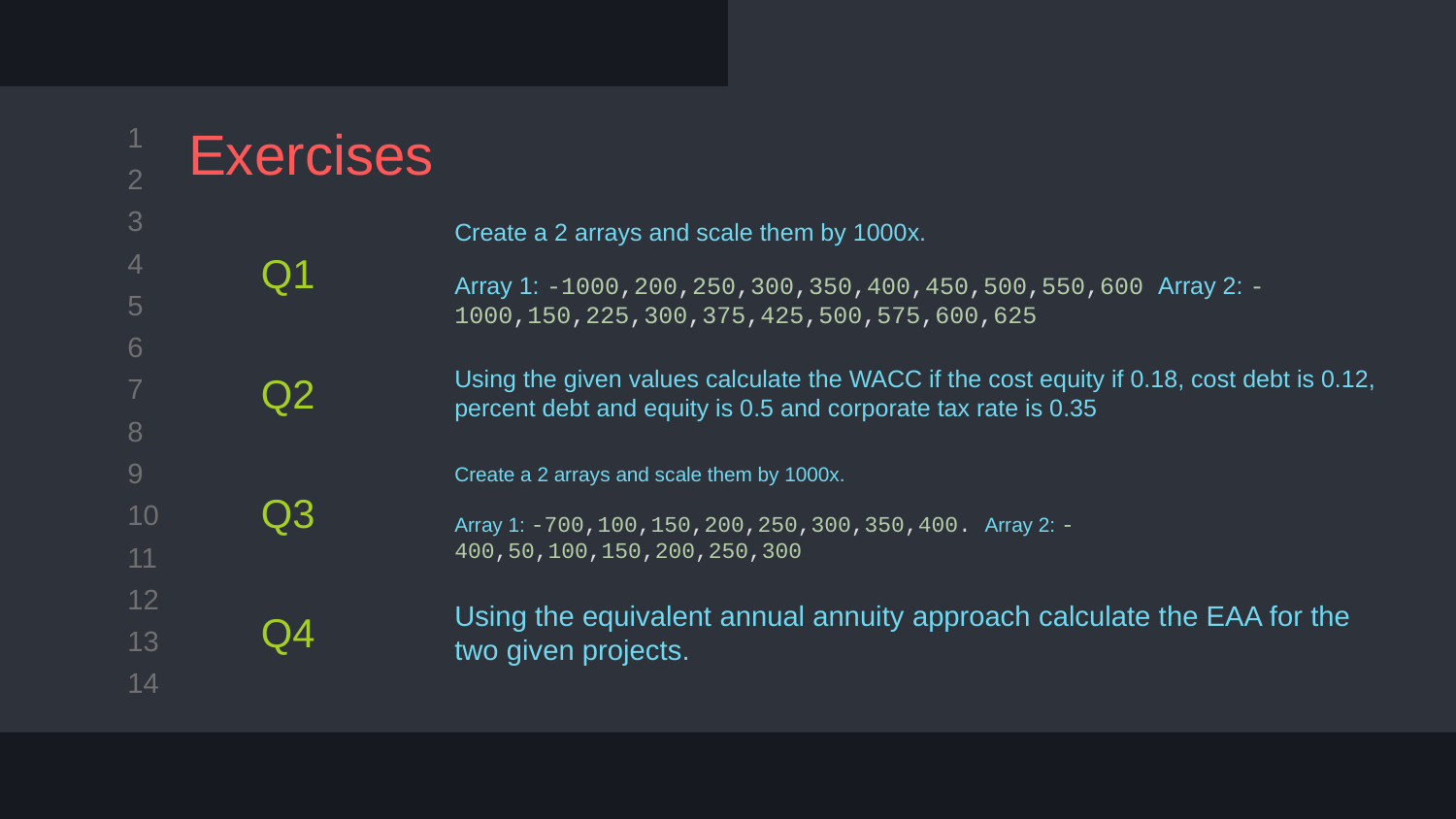

# Exercises
Create a 2 arrays and scale them by 1000x.
Array 1: -1000,200,250,300,350,400,450,500,550,600 Array 2: -1000,150,225,300,375,425,500,575,600,625
Q1
Using the given values calculate the WACC if the cost equity if 0.18, cost debt is 0.12, percent debt and equity is 0.5 and corporate tax rate is 0.35
Q2
Create a 2 arrays and scale them by 1000x.
Array 1: -700,100,150,200,250,300,350,400. Array 2: -400,50,100,150,200,250,300
Q3
Using the equivalent annual annuity approach calculate the EAA for the two given projects.
Q4